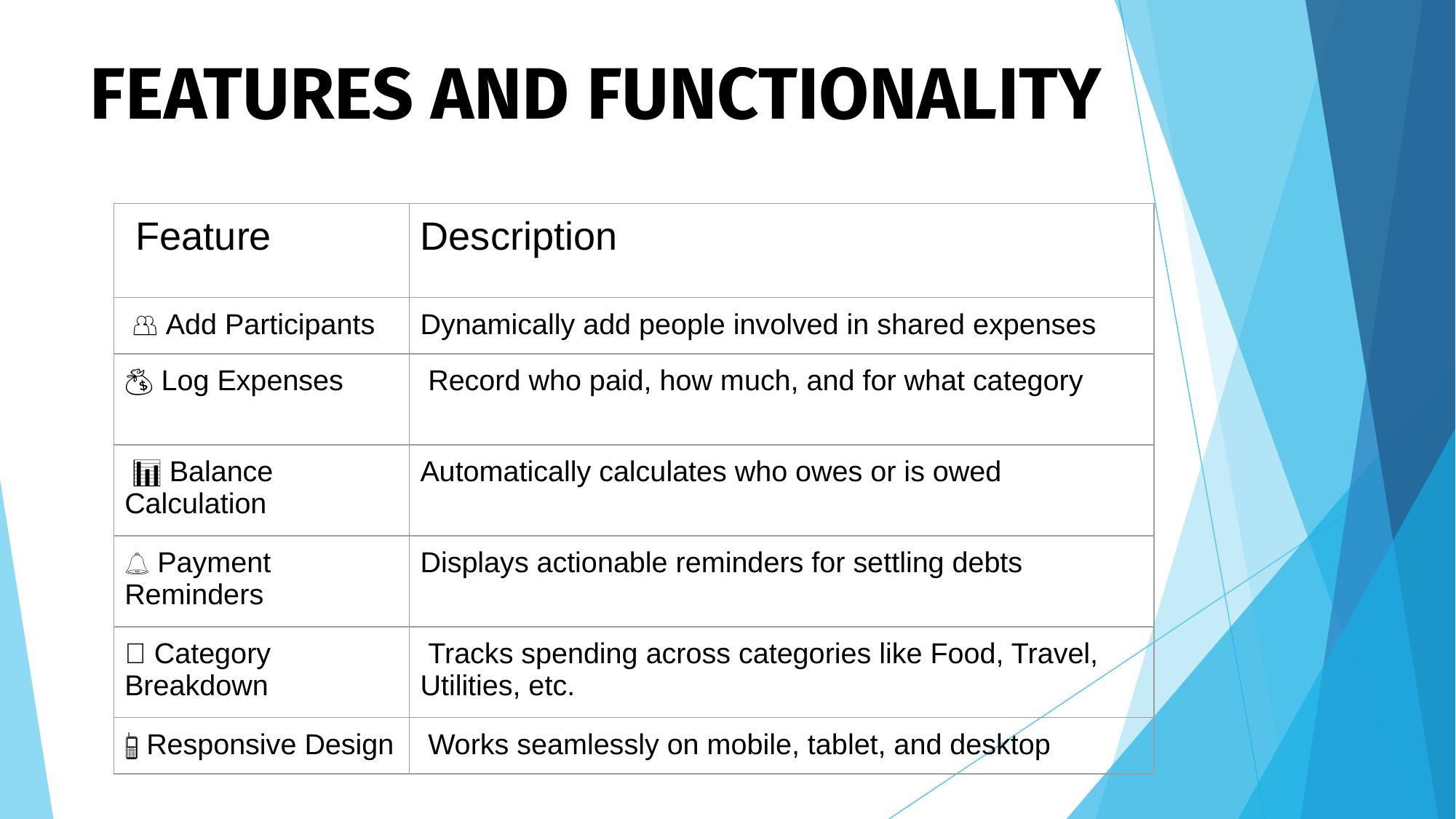

# FEATURES AND FUNCTIONALITY
| Feature | Description |
| --- | --- |
| 👥 Add Participants | Dynamically add people involved in shared expenses |
| 💰 Log Expenses | Record who paid, how much, and for what category |
| 📊 Balance Calculation | Automatically calculates who owes or is owed |
| 🔔 Payment Reminders | Displays actionable reminders for settling debts |
| 🧾 Category Breakdown | Tracks spending across categories like Food, Travel, Utilities, etc. |
| 📱 Responsive Design | Works seamlessly on mobile, tablet, and desktop |